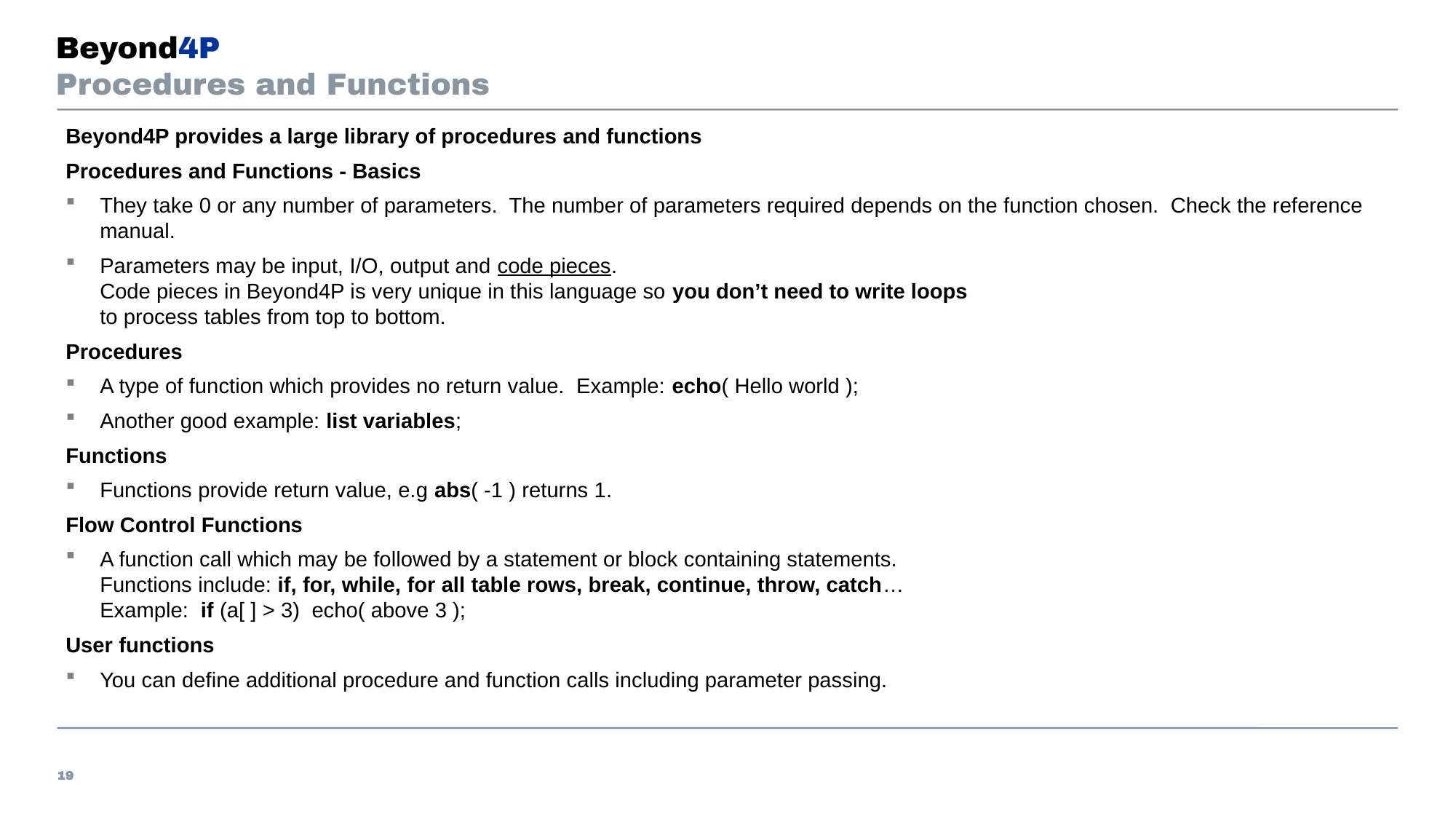

# Beyond4P Procedures and Functions
Beyond4P provides a large library of procedures and functions
Procedures and Functions - Basics
They take 0 or any number of parameters.  The number of parameters required depends on the function chosen.  Check the reference manual.
Parameters may be input, I/O, output and code pieces.
Code pieces in Beyond4P is very unique in this language so you don’t need to write loops
to process tables from top to bottom.
Procedures
A type of function which provides no return value.  Example: echo( Hello world );
Another good example: list variables;
Functions
Functions provide return value, e.g abs( -1 ) returns 1.
Flow Control Functions
A function call which may be followed by a statement or block containing statements.
Functions include: if, for, while, for all table rows, break, continue, throw, catch…
Example:  if (a[ ] > 3)  echo( above 3 );
User functions
You can define additional procedure and function calls including parameter passing.